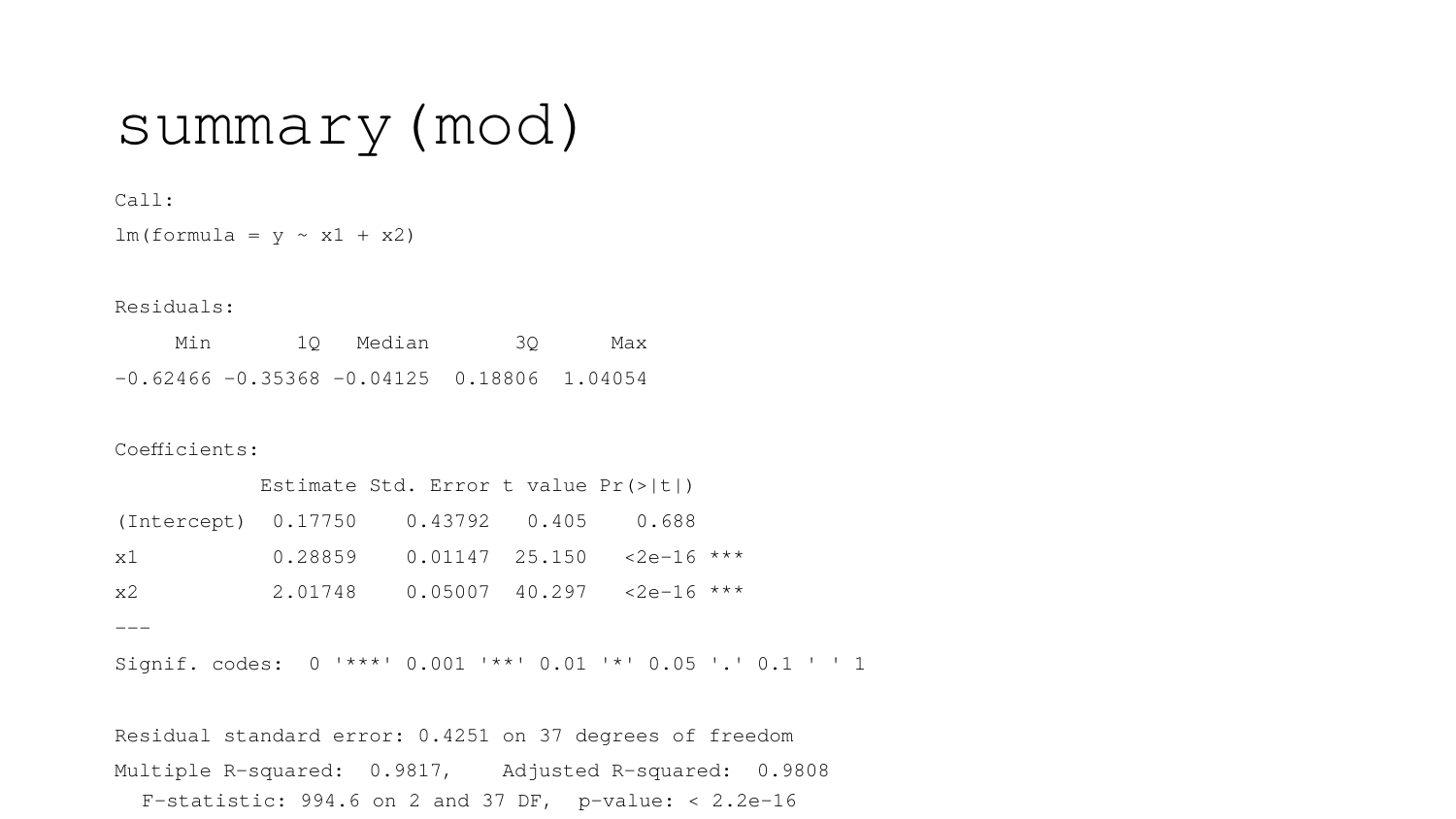

# summary(mod)

Call:
lm(formula = y ~ x1 + x2)

Residuals:
     Min       1Q   Median       3Q      Max
-0.62466 -0.35368 -0.04125  0.18806  1.04054

Coefficients:
            Estimate Std. Error t value Pr(>|t|)
(Intercept)  0.17750    0.43792   0.405    0.688
x1           0.28859    0.01147  25.150   <2e-16 ***
x2           2.01748    0.05007  40.297   <2e-16 ***
---
Signif. codes:  0 '***' 0.001 '**' 0.01 '*' 0.05 '.' 0.1 ' ' 1

Residual standard error: 0.4251 on 37 degrees of freedom
Multiple R-squared:  0.9817,    Adjusted R-squared:  0.9808
F-statistic: 994.6 on 2 and 37 DF,  p-value: < 2.2e-16